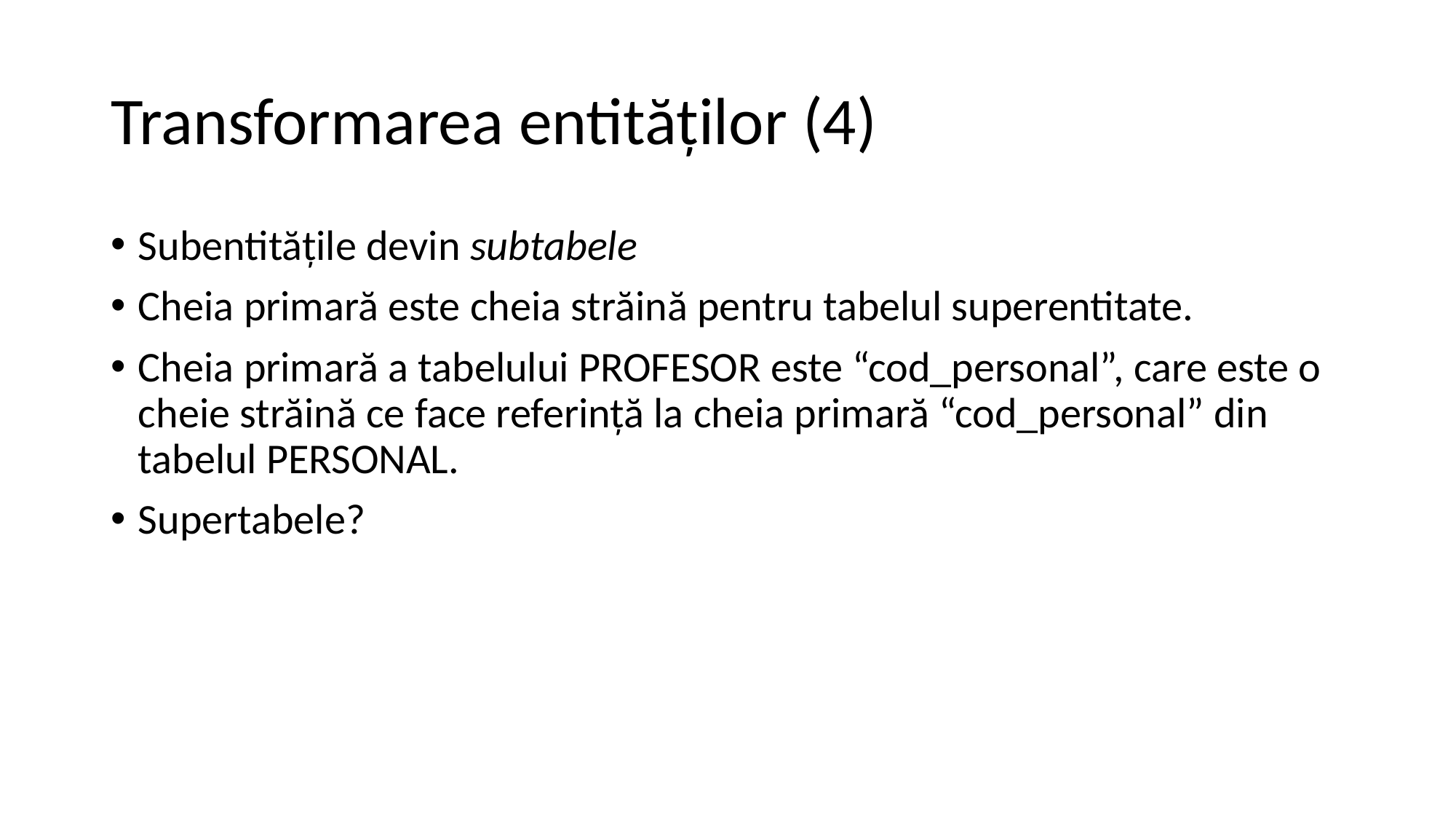

# Transformarea entităţilor (4)
Subentităţile devin subtabele
Cheia primară este cheia străină pentru tabelul superentitate.
Cheia primară a tabelului PROFESOR este “cod_personal”, care este o cheie străină ce face referinţă la cheia primară “cod_personal” din tabelul PERSONAL.
Supertabele?